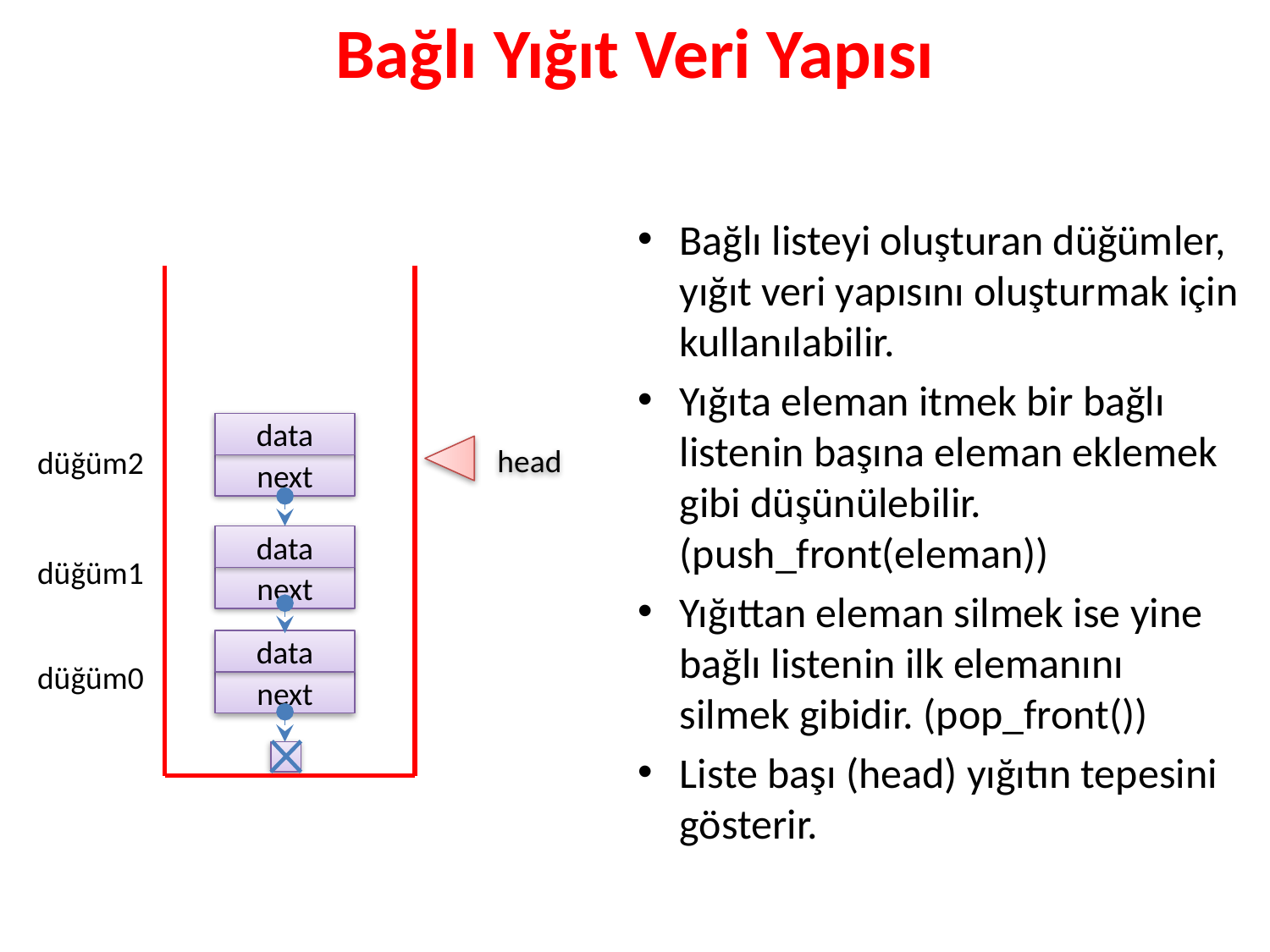

# Bağlı Yığıt Veri Yapısı
Bağlı listeyi oluşturan düğümler, yığıt veri yapısını oluşturmak için kullanılabilir.
Yığıta eleman itmek bir bağlı listenin başına eleman eklemek gibi düşünülebilir. (push_front(eleman))
Yığıttan eleman silmek ise yine bağlı listenin ilk elemanını silmek gibidir. (pop_front())
Liste başı (head) yığıtın tepesini gösterir.

data
next

head
düğüm2
data
next
düğüm1
data
next
düğüm0